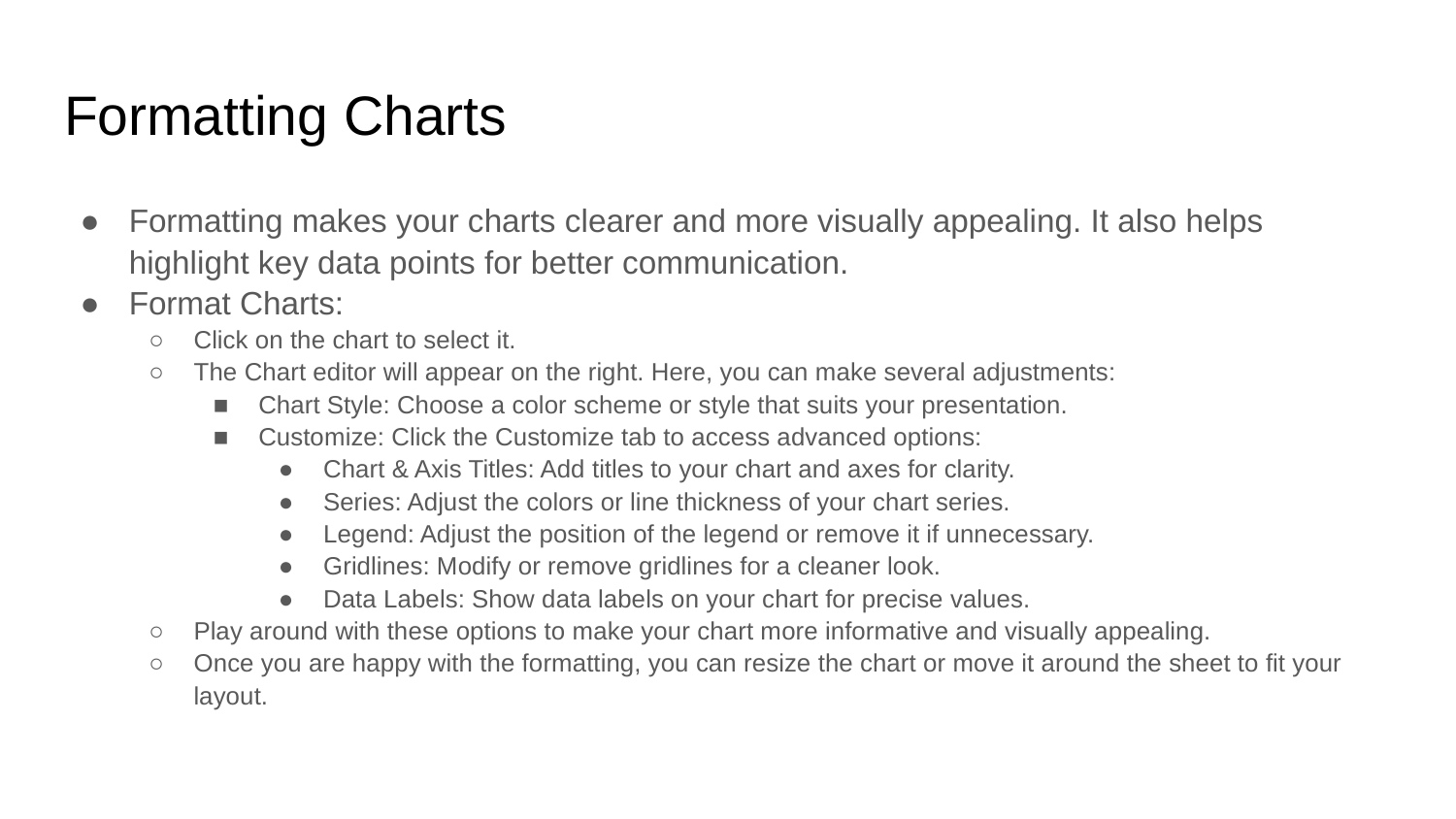

# Formatting Charts
Formatting makes your charts clearer and more visually appealing. It also helps highlight key data points for better communication.
Format Charts:
Click on the chart to select it.
The Chart editor will appear on the right. Here, you can make several adjustments:
Chart Style: Choose a color scheme or style that suits your presentation.
Customize: Click the Customize tab to access advanced options:
Chart & Axis Titles: Add titles to your chart and axes for clarity.
Series: Adjust the colors or line thickness of your chart series.
Legend: Adjust the position of the legend or remove it if unnecessary.
Gridlines: Modify or remove gridlines for a cleaner look.
Data Labels: Show data labels on your chart for precise values.
Play around with these options to make your chart more informative and visually appealing.
Once you are happy with the formatting, you can resize the chart or move it around the sheet to fit your layout.